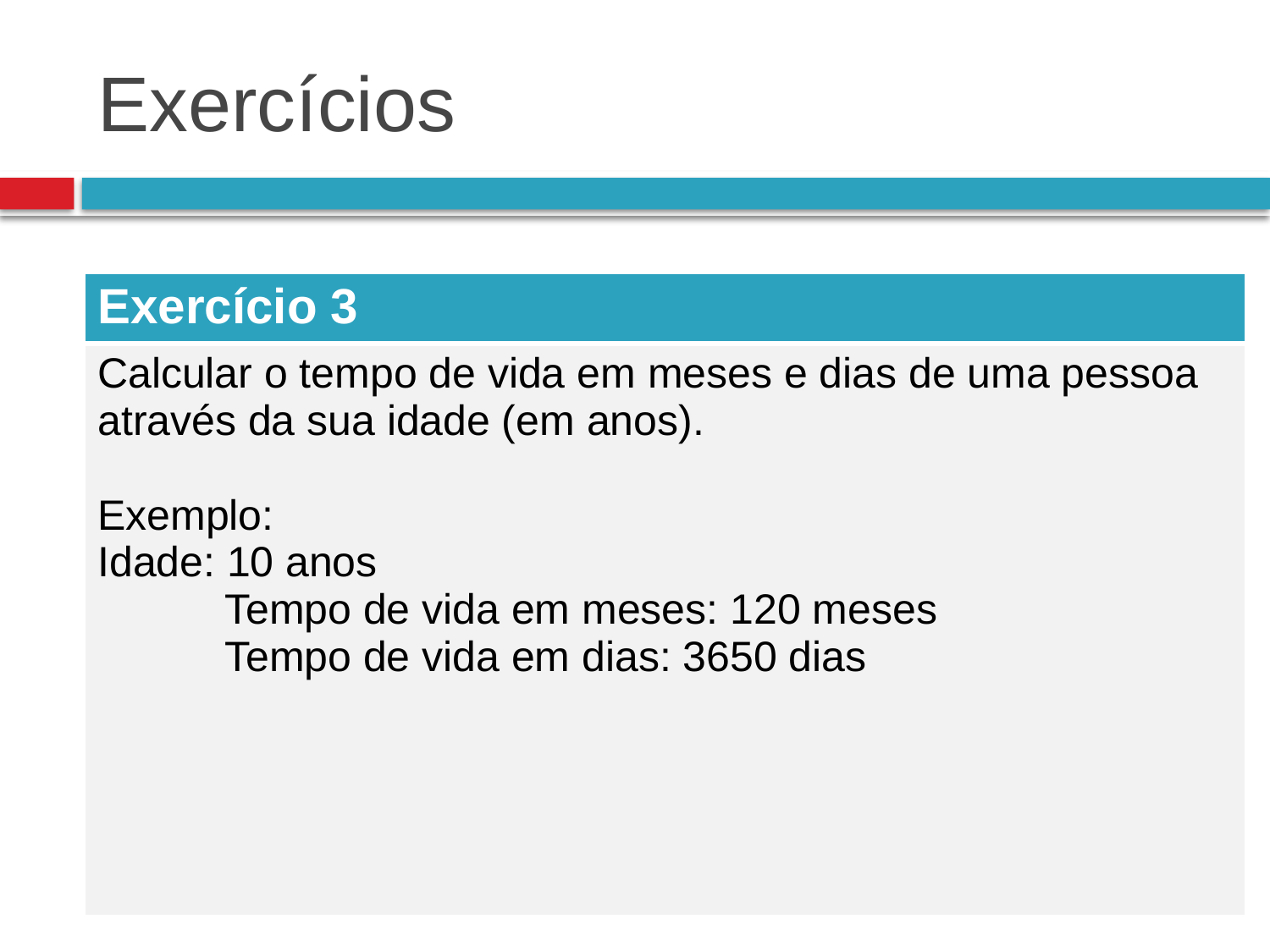

# Exercícios
| Exercício 3 |
| --- |
| Calcular o tempo de vida em meses e dias de uma pessoa através da sua idade (em anos). Exemplo: Idade: 10 anos Tempo de vida em meses: 120 meses Tempo de vida em dias: 3650 dias |